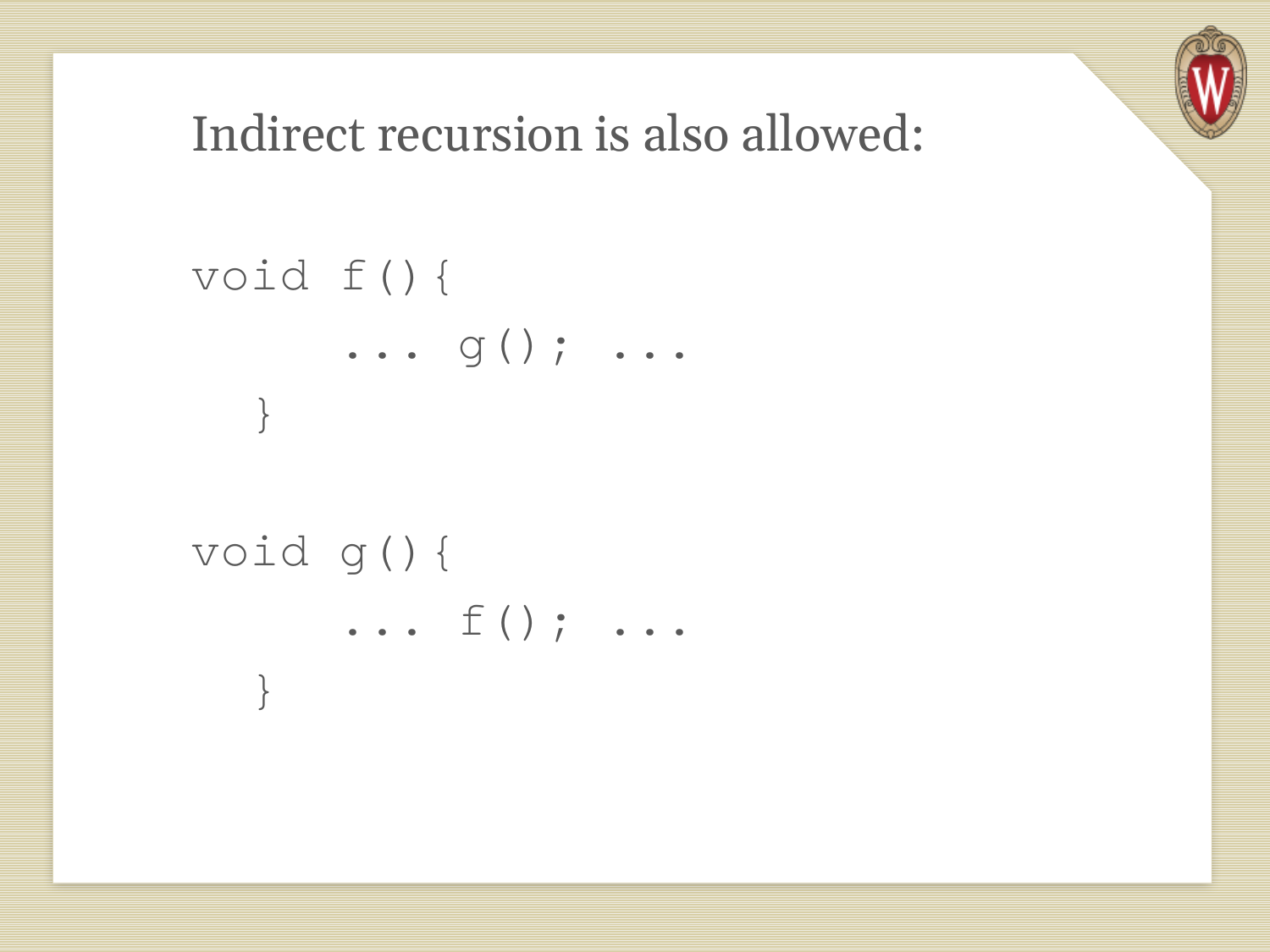

Indirect recursion is also allowed:

void f(){
     ... g(); ...
  }

void g(){
     ... f(); ...
  }